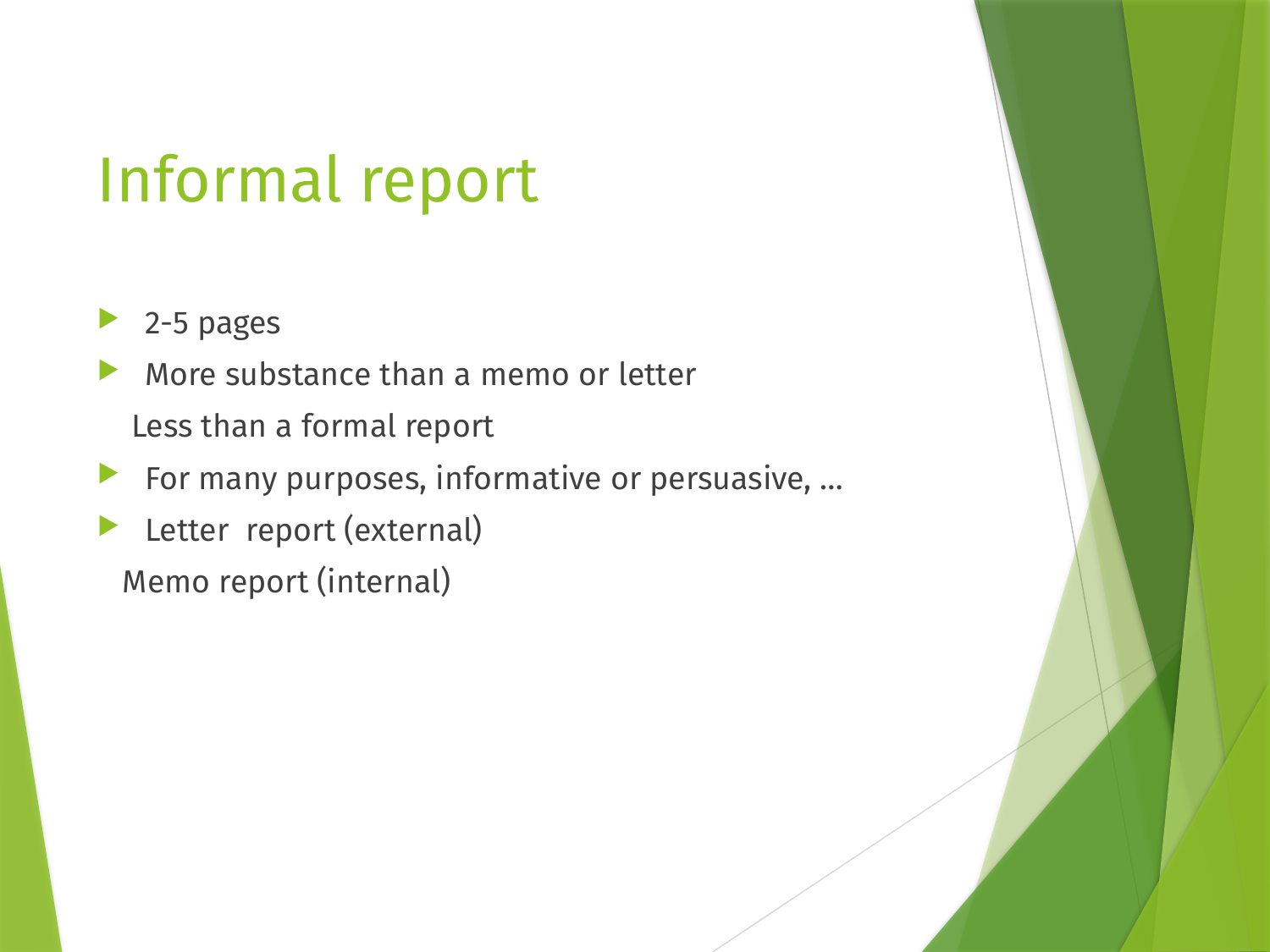

Informal report
2-5 pages
More substance than a memo or letter
    Less than a formal report
For many purposes, informative or persuasive, …
Letter  report (external)
   Memo report (internal)